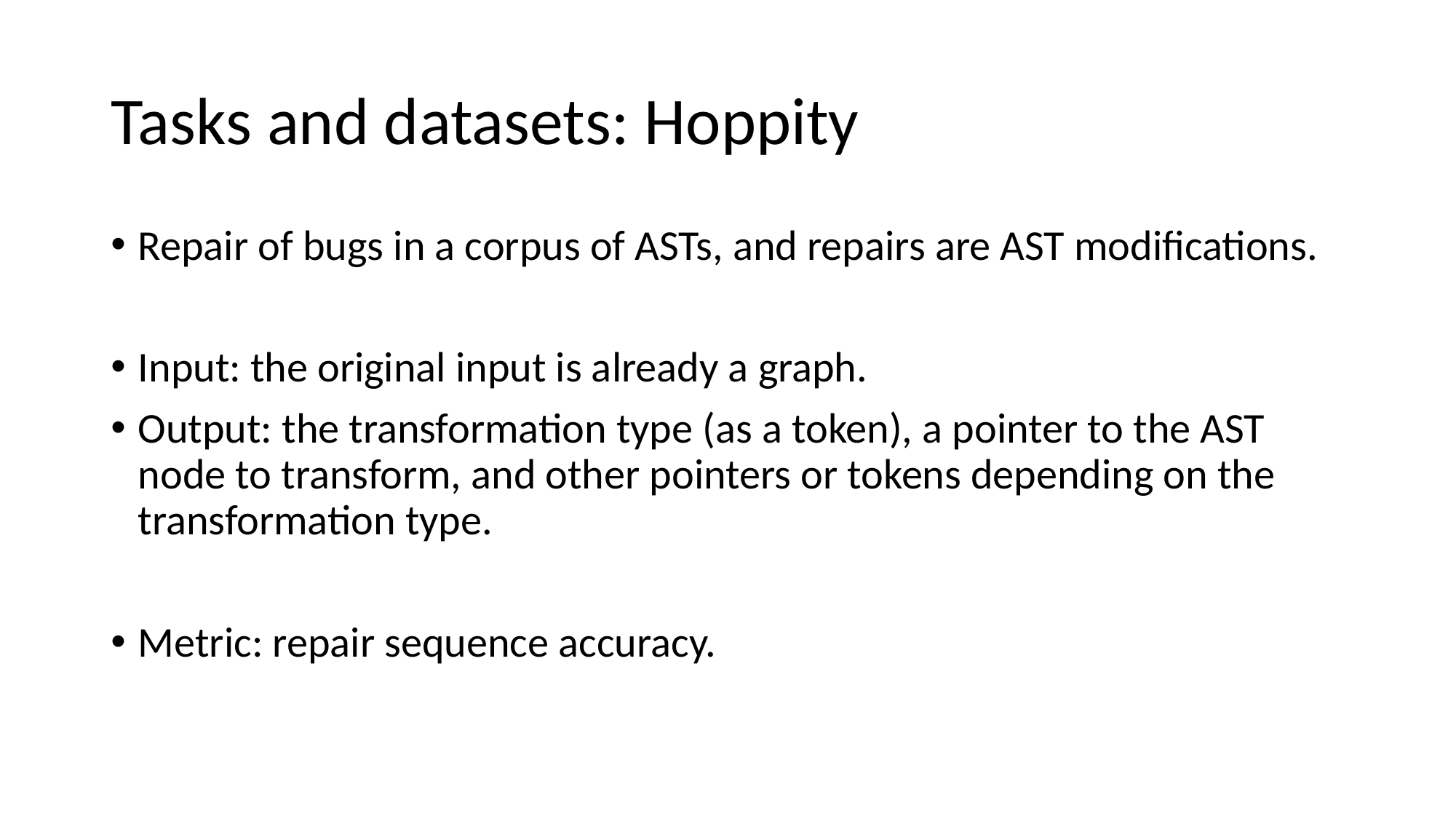

# Tasks and datasets: Hoppity
Repair of bugs in a corpus of ASTs, and repairs are AST modifications.

Input: the original input is already a graph.
Output: the transformation type (as a token), a pointer to the AST node to transform, and other pointers or tokens depending on the transformation type.

Metric: repair sequence accuracy.